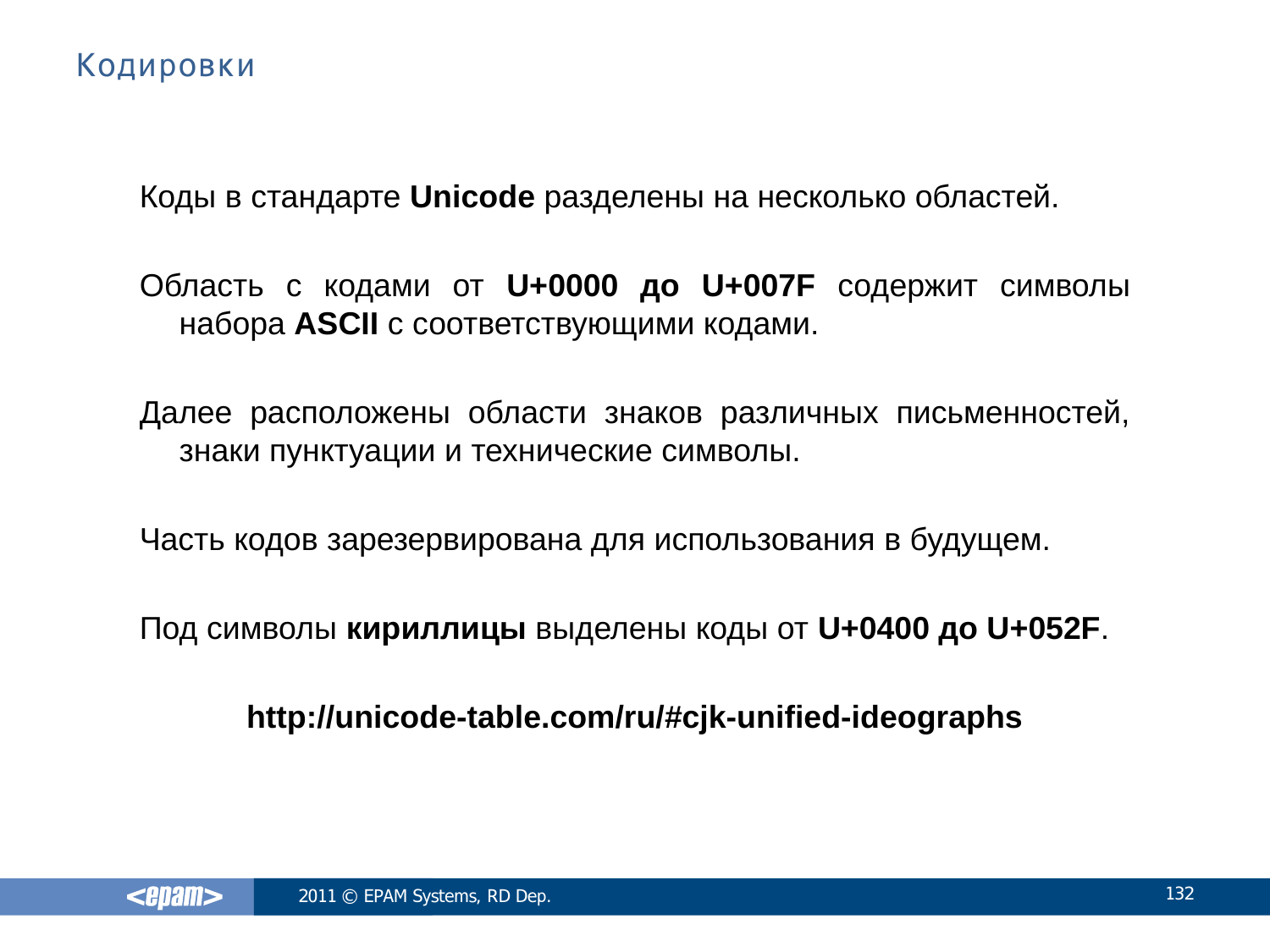

# Кодировки
Коды в стандарте Unicode разделены на несколько областей.

Область с кодами от U+0000 до U+007F содержит символы набора ASCII с соответствующими кодами.

Далее расположены области знаков различных письменностей, знаки пунктуации и технические символы.

Часть кодов зарезервирована для использования в будущем.

Под символы кириллицы выделены коды от U+0400 до U+052F.

http://unicode-table.com/ru/#cjk-unified-ideographs
132
2011 © EPAM Systems, RD Dep.